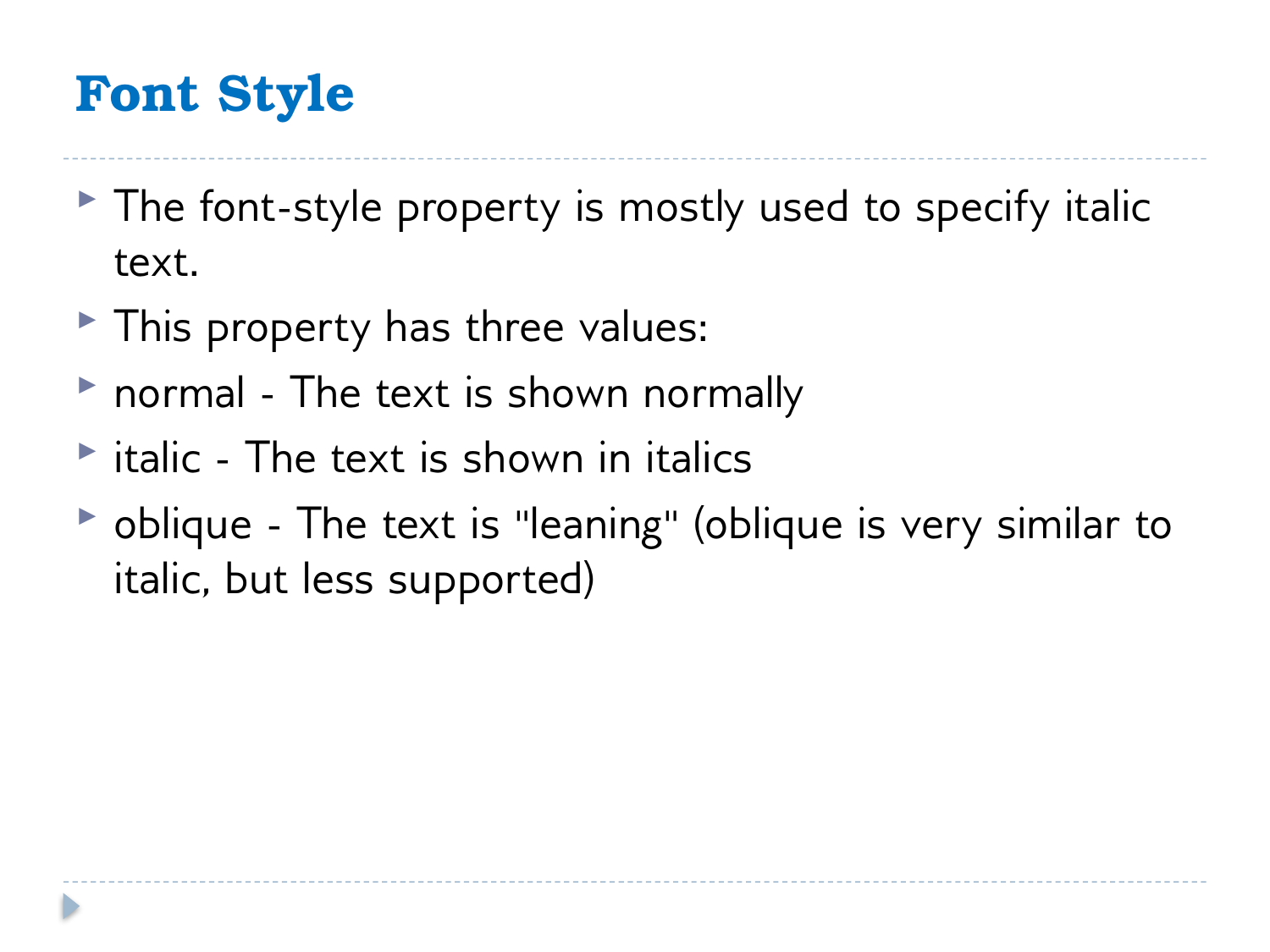

# Font Style
The font-style property is mostly used to specify italic text.
This property has three values:
normal - The text is shown normally
italic - The text is shown in italics
oblique - The text is "leaning" (oblique is very similar to italic, but less supported)